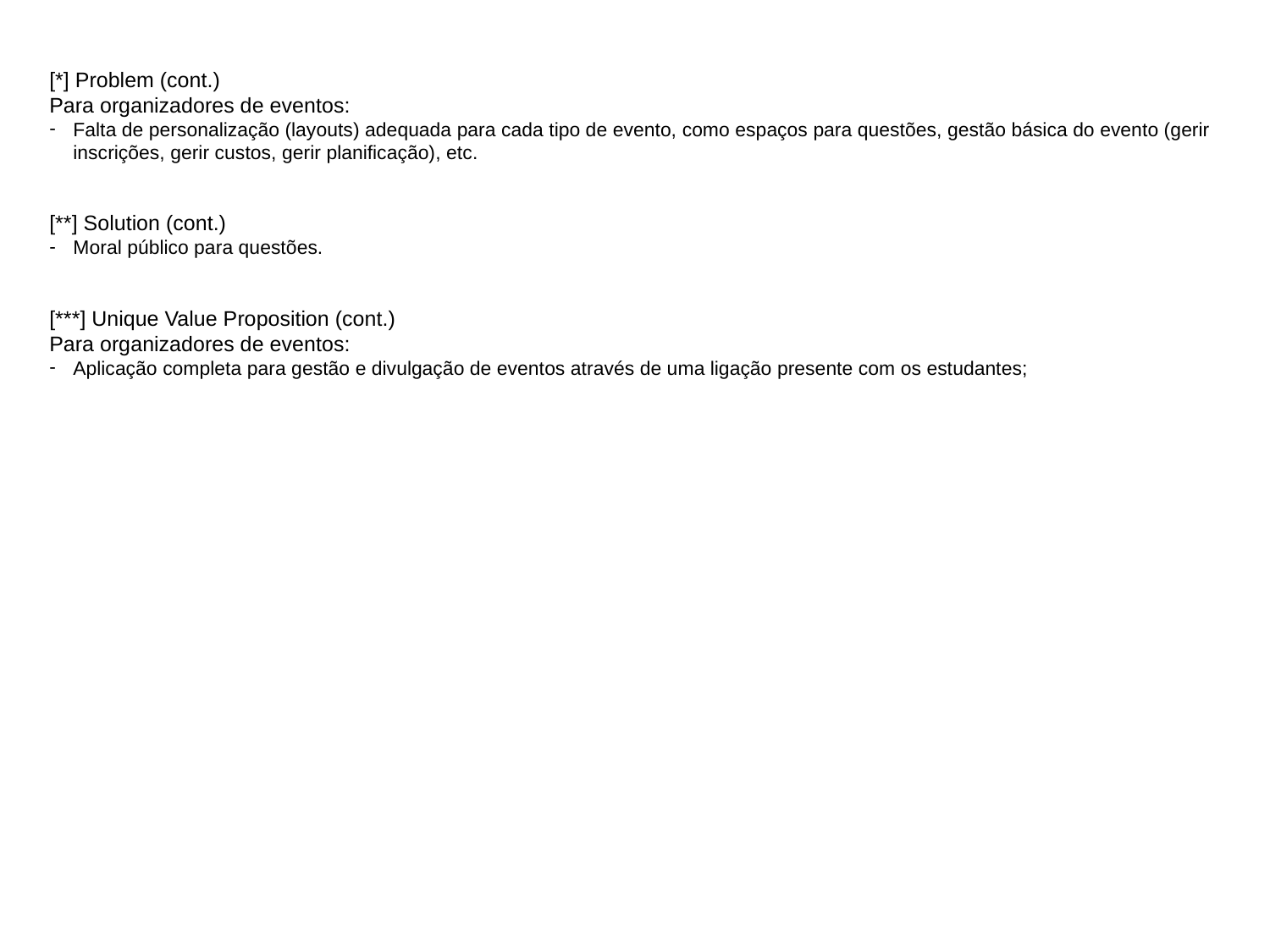

[*] Problem (cont.)
Para organizadores de eventos:
Falta de personalização (layouts) adequada para cada tipo de evento, como espaços para questões, gestão básica do evento (gerir inscrições, gerir custos, gerir planificação), etc.

[**] Solution (cont.)
Moral público para questões.

[***] Unique Value Proposition (cont.)
Para organizadores de eventos:
Aplicação completa para gestão e divulgação de eventos através de uma ligação presente com os estudantes;